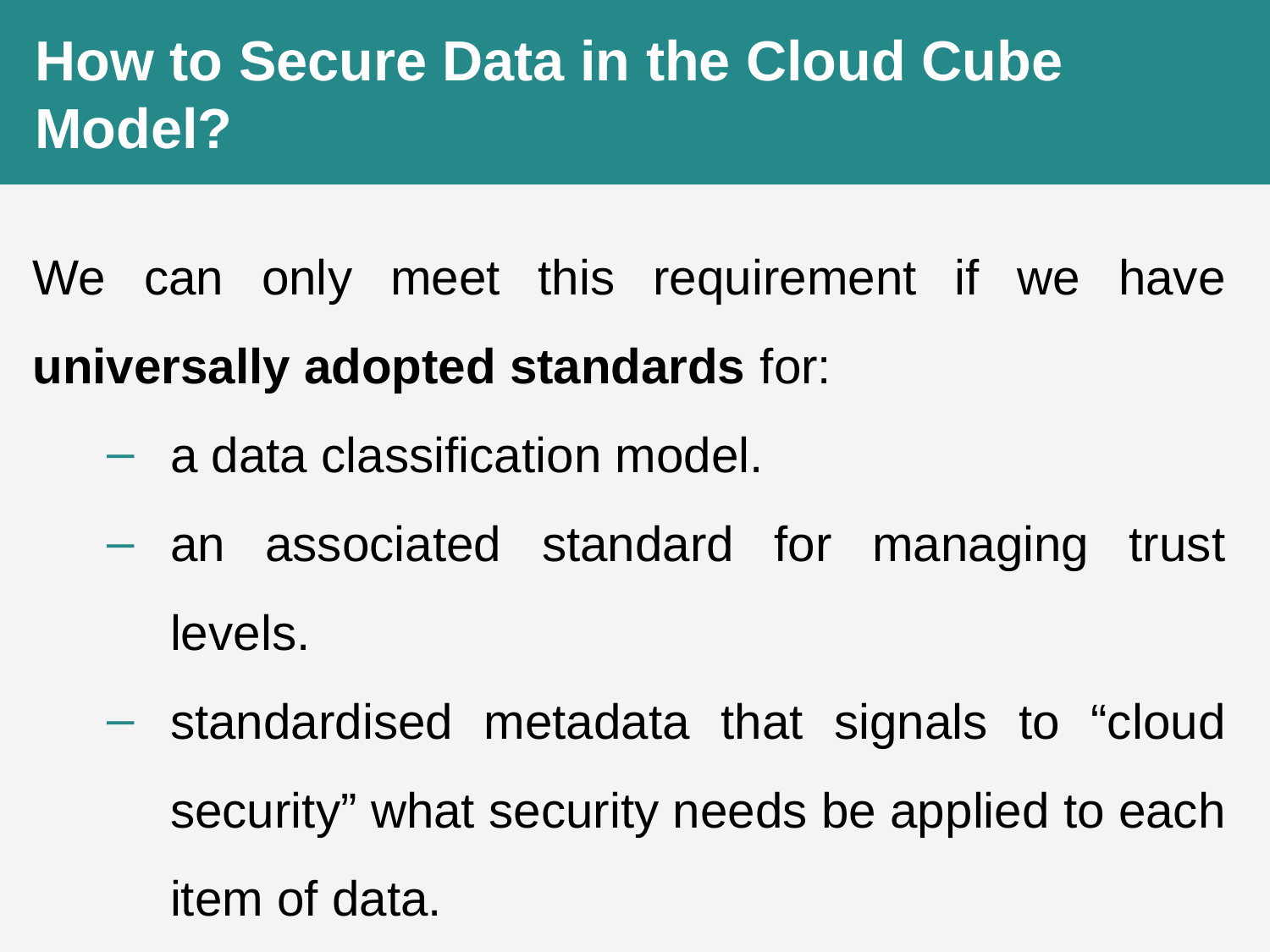

# How to Secure Data in the Cloud Cube Model?
We can only meet this requirement if we have universally adopted standards for:
a data classification model.
an associated standard for managing trust levels.
standardised metadata that signals to “cloud security” what security needs be applied to each item of data.